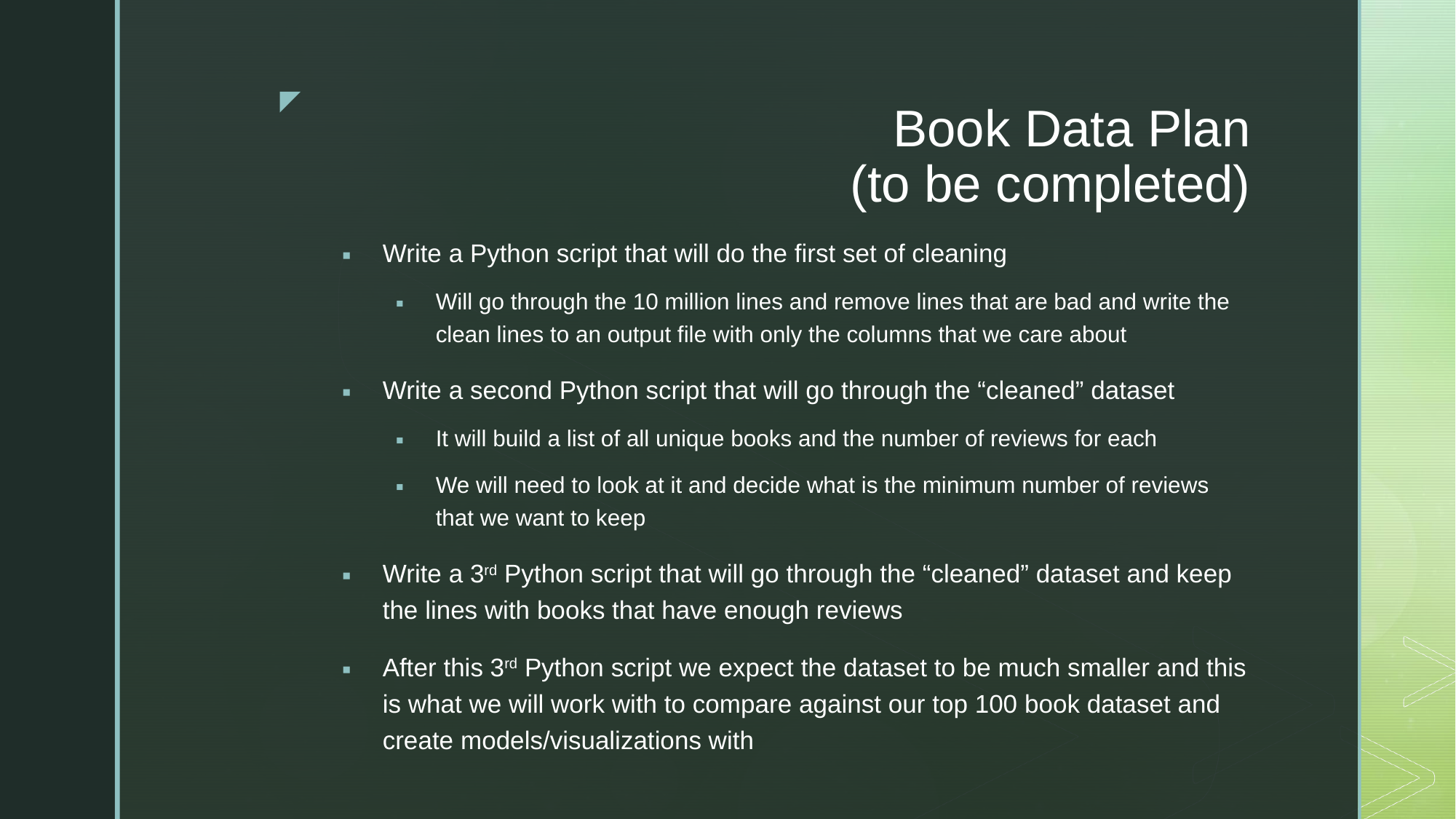

# Book Data Plan (to be completed)
Write a Python script that will do the first set of cleaning
Will go through the 10 million lines and remove lines that are bad and write the clean lines to an output file with only the columns that we care about
Write a second Python script that will go through the “cleaned” dataset
It will build a list of all unique books and the number of reviews for each
We will need to look at it and decide what is the minimum number of reviews that we want to keep
Write a 3rd Python script that will go through the “cleaned” dataset and keep the lines with books that have enough reviews
After this 3rd Python script we expect the dataset to be much smaller and this is what we will work with to compare against our top 100 book dataset and create models/visualizations with